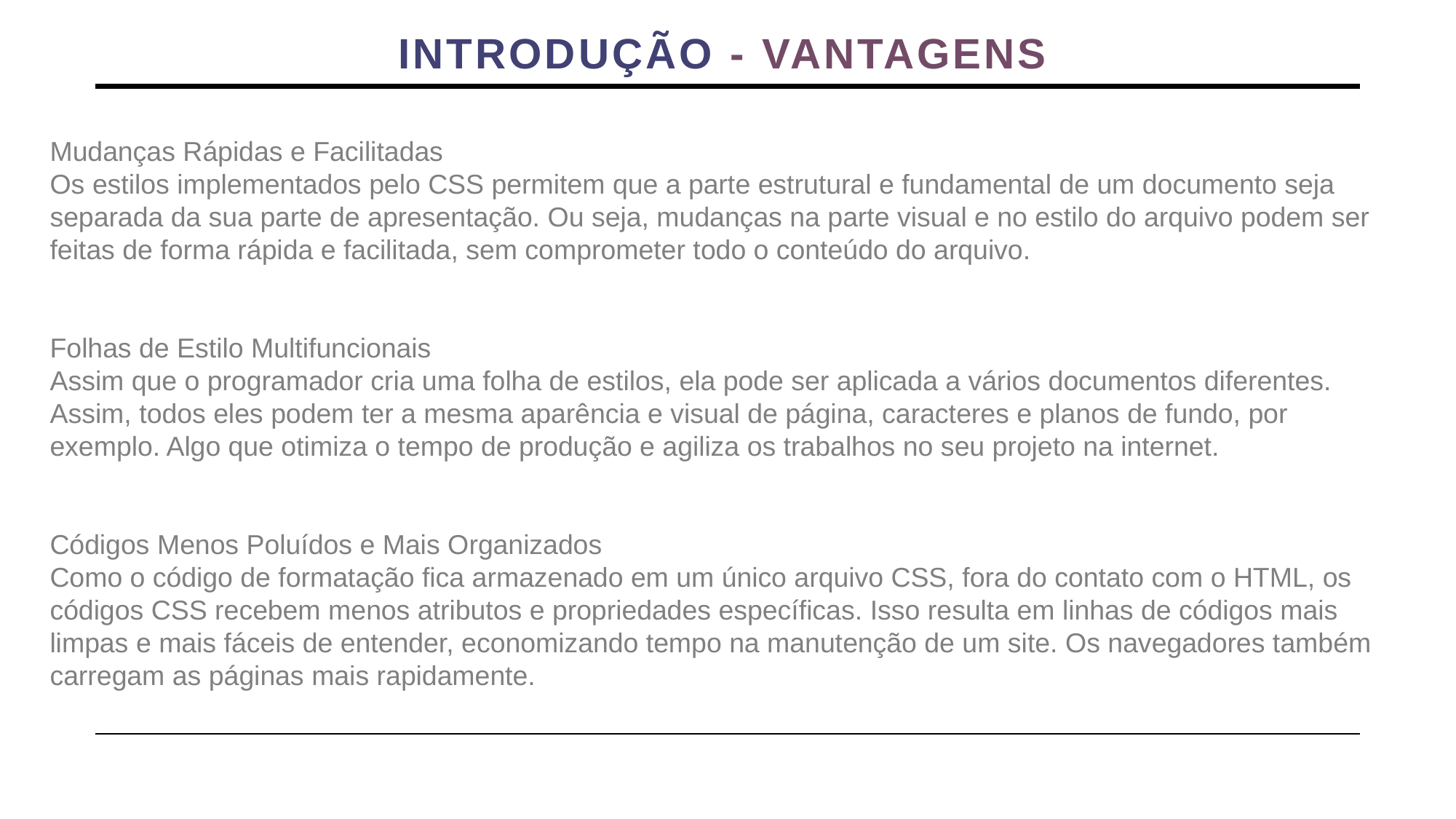

Introdução - Vantagens
Mudanças Rápidas e Facilitadas
Os estilos implementados pelo CSS permitem que a parte estrutural e fundamental de um documento seja separada da sua parte de apresentação. Ou seja, mudanças na parte visual e no estilo do arquivo podem ser feitas de forma rápida e facilitada, sem comprometer todo o conteúdo do arquivo.

Folhas de Estilo Multifuncionais
Assim que o programador cria uma folha de estilos, ela pode ser aplicada a vários documentos diferentes. Assim, todos eles podem ter a mesma aparência e visual de página, caracteres e planos de fundo, por exemplo. Algo que otimiza o tempo de produção e agiliza os trabalhos no seu projeto na internet.

Códigos Menos Poluídos e Mais Organizados
Como o código de formatação fica armazenado em um único arquivo CSS, fora do contato com o HTML, os códigos CSS recebem menos atributos e propriedades específicas. Isso resulta em linhas de códigos mais limpas e mais fáceis de entender, economizando tempo na manutenção de um site. Os navegadores também carregam as páginas mais rapidamente.